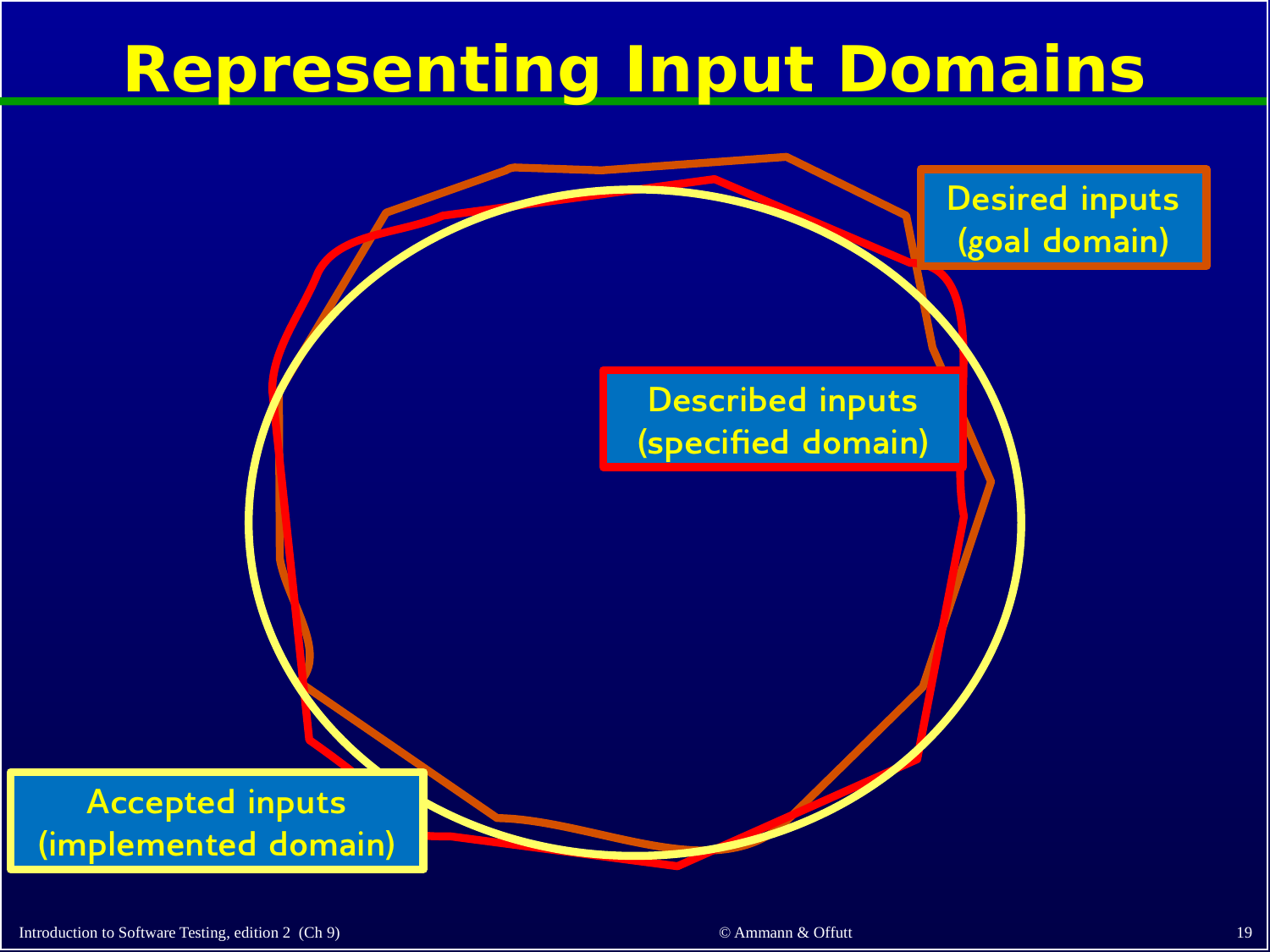

# Representing Input Domains

Desired inputs (goal domain)

Described inputs (specified domain)
Accepted inputs (implemented domain)
19
© Ammann & Offutt
Introduction to Software Testing, edition 2  (Ch 9)